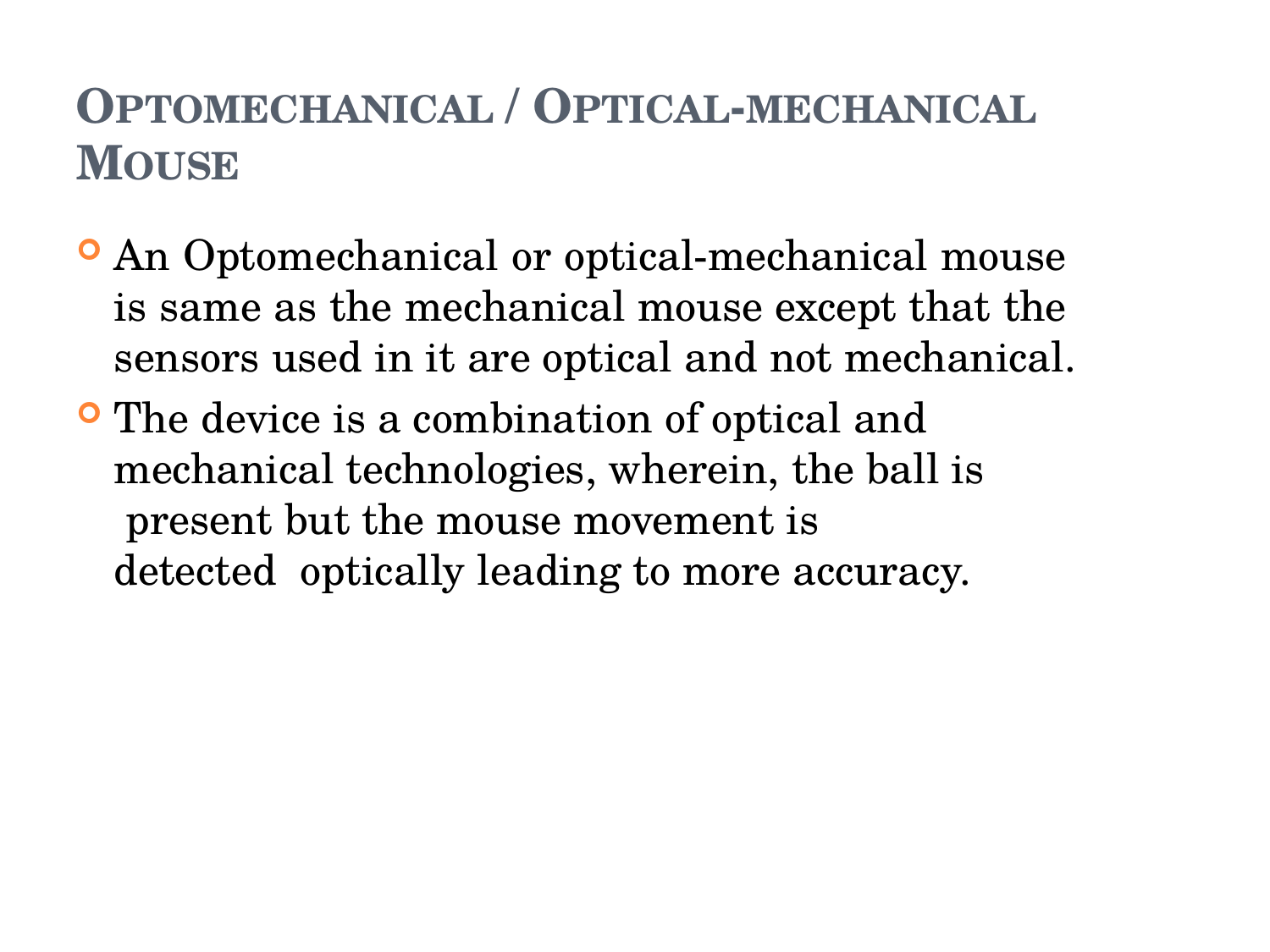

# OPTOMECHANICAL / OPTICAL-MECHANICAL  MOUSE
An Optomechanical or optical-mechanical mouse  is same as the mechanical mouse except that the  sensors used in it are optical and not mechanical.
The device is a combination of optical and  mechanical technologies, wherein, the ball is  present but the mouse movement is detected  optically leading to more accuracy.
34